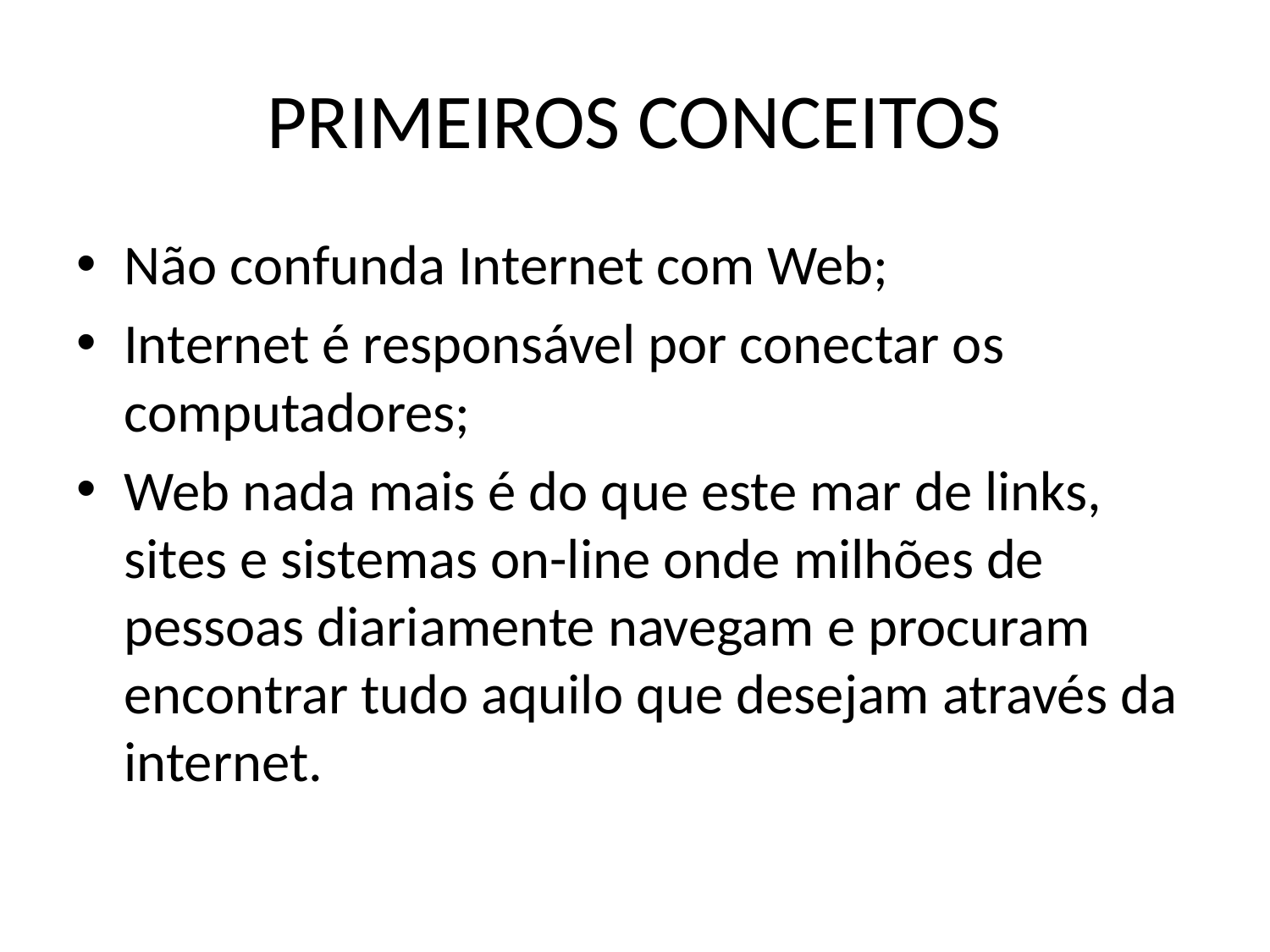

# PRIMEIROS CONCEITOS
Não confunda Internet com Web;
Internet é responsável por conectar os computadores;
Web nada mais é do que este mar de links, sites e sistemas on-line onde milhões de pessoas diariamente navegam e procuram encontrar tudo aquilo que desejam através da internet.